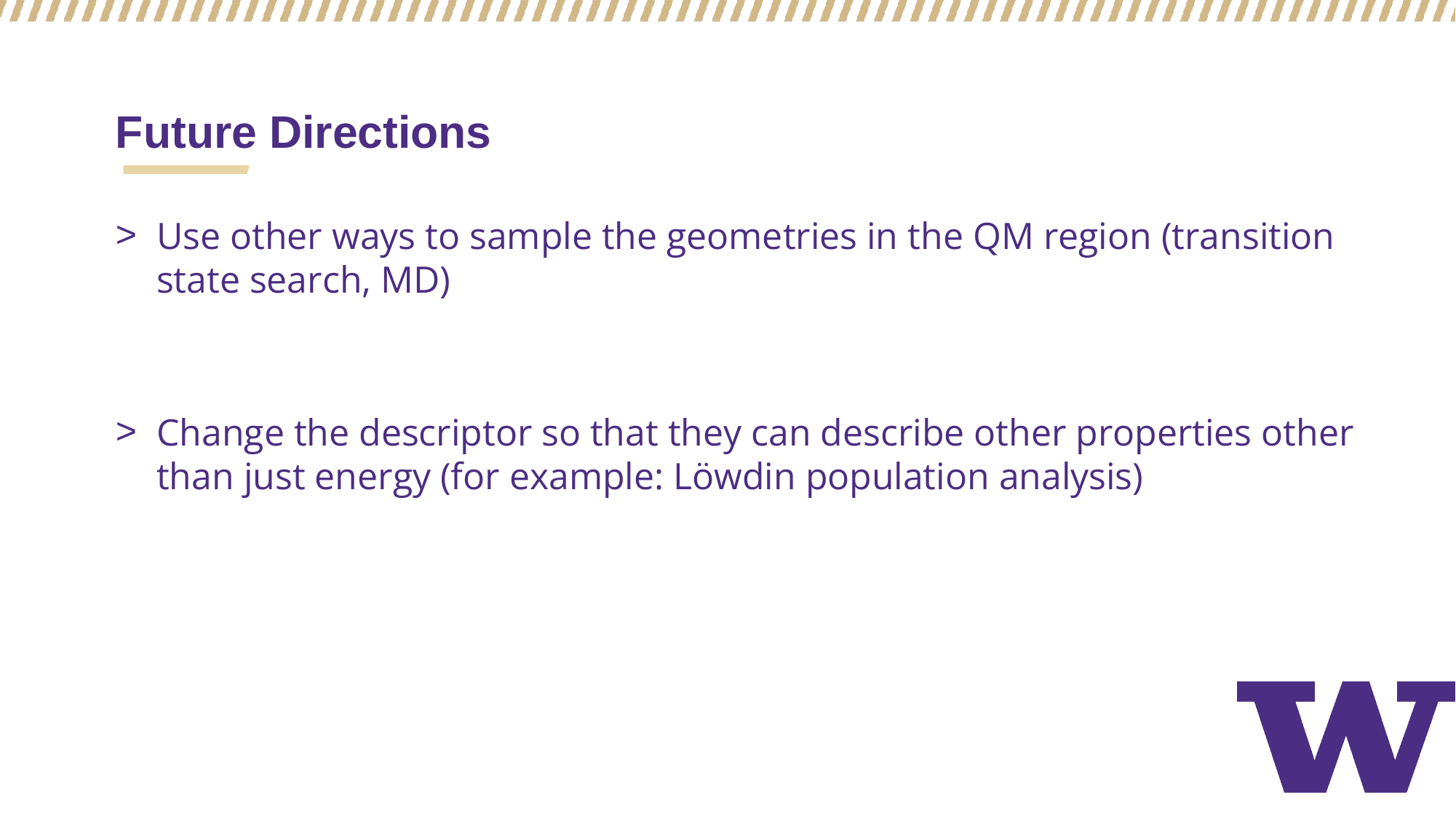

# Future Directions
Use other ways to sample the geometries in the QM region (transition state search, MD)

Change the descriptor so that they can describe other properties other than just energy (for example: Löwdin population analysis)